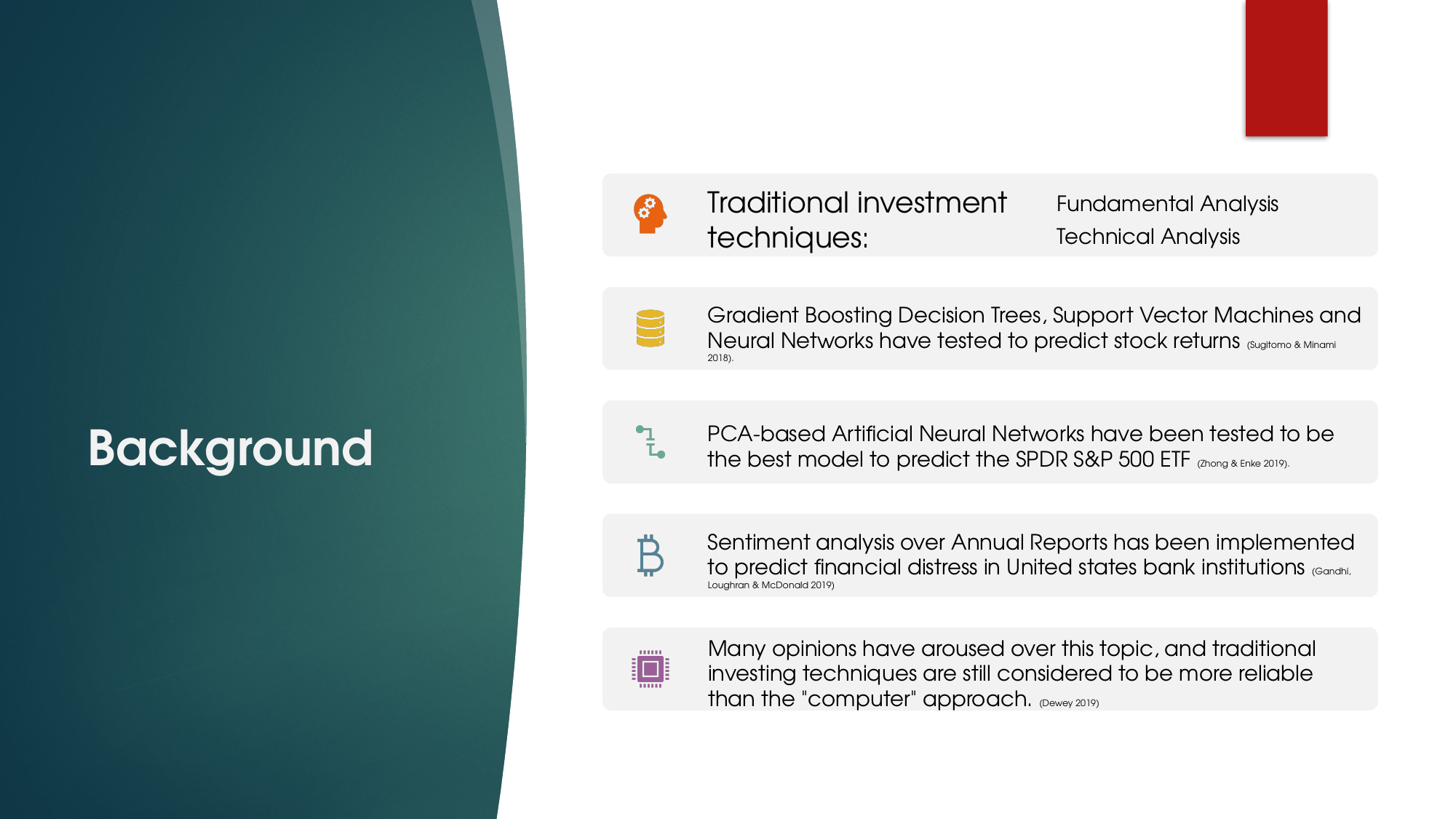

# Background
Traditional investment techniques:
Fundamental Analysis
Technical Analysis
Gradient Boosting Decision Trees, Support Vector Machines and Neural Networks have tested to predict stock returns (Sugitomo & Minami 2018).
PCA-based Artificial Neural Networks have been tested to be the best model to predict the SPDR S&P 500 ETF (Zhong & Enke 2019).
Sentiment analysis over Annual Reports has been implemented to predict financial distress in United states bank institutions (Gandhi, Loughran & McDonald 2019)
Many opinions have aroused over this topic, and traditional investing techniques are still considered to be more reliable than the "computer" approach. (Dewey 2019)